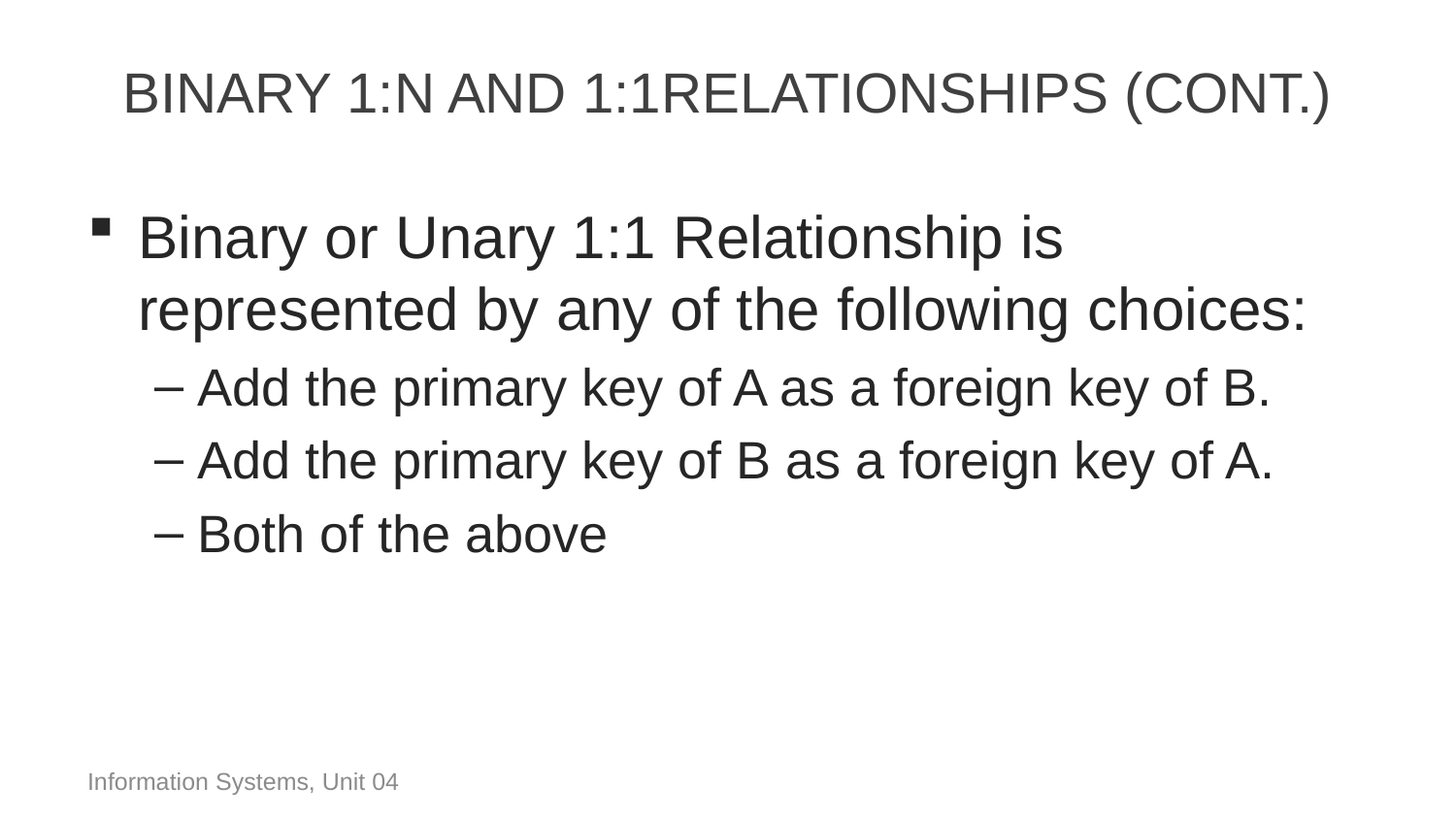

# Binary 1:N and 1:1Relationships (Cont.)
Binary or Unary 1:1 Relationship is represented by any of the following choices:
Add the primary key of A as a foreign key of B.
Add the primary key of B as a foreign key of A.
Both of the above
Information Systems, Unit 04
85